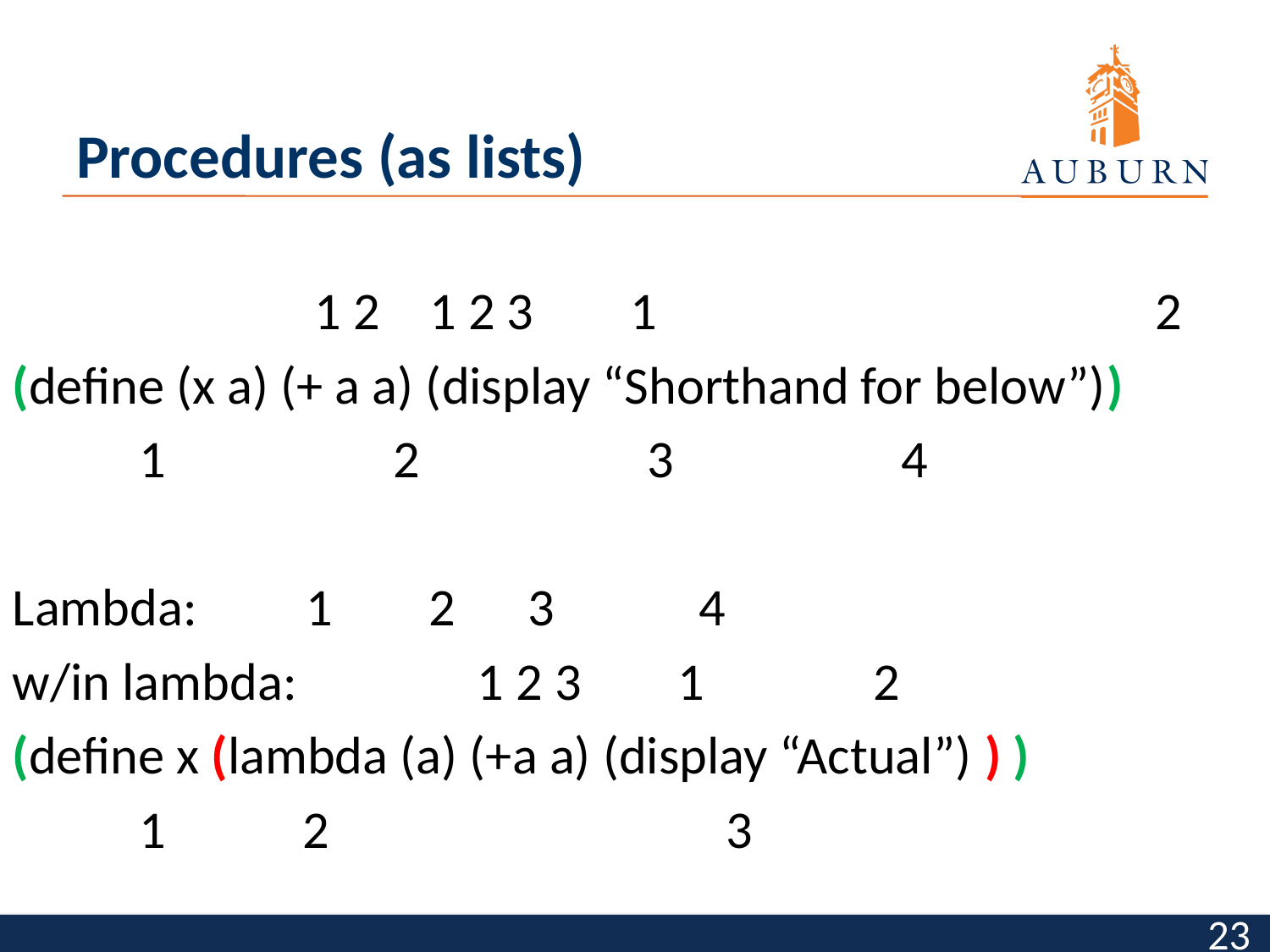

# Procedures (as lists)

		    1 2	   1 2 3        1				2
(define (x a) (+ a a) (display “Shorthand for below”))
	1		2		3		4

Lambda:         1        2      3            4
w/in lambda:               1 2 3        1              2
(define x (lambda (a) (+a a) (display “Actual”) ) )
	1	   2                                 3
23